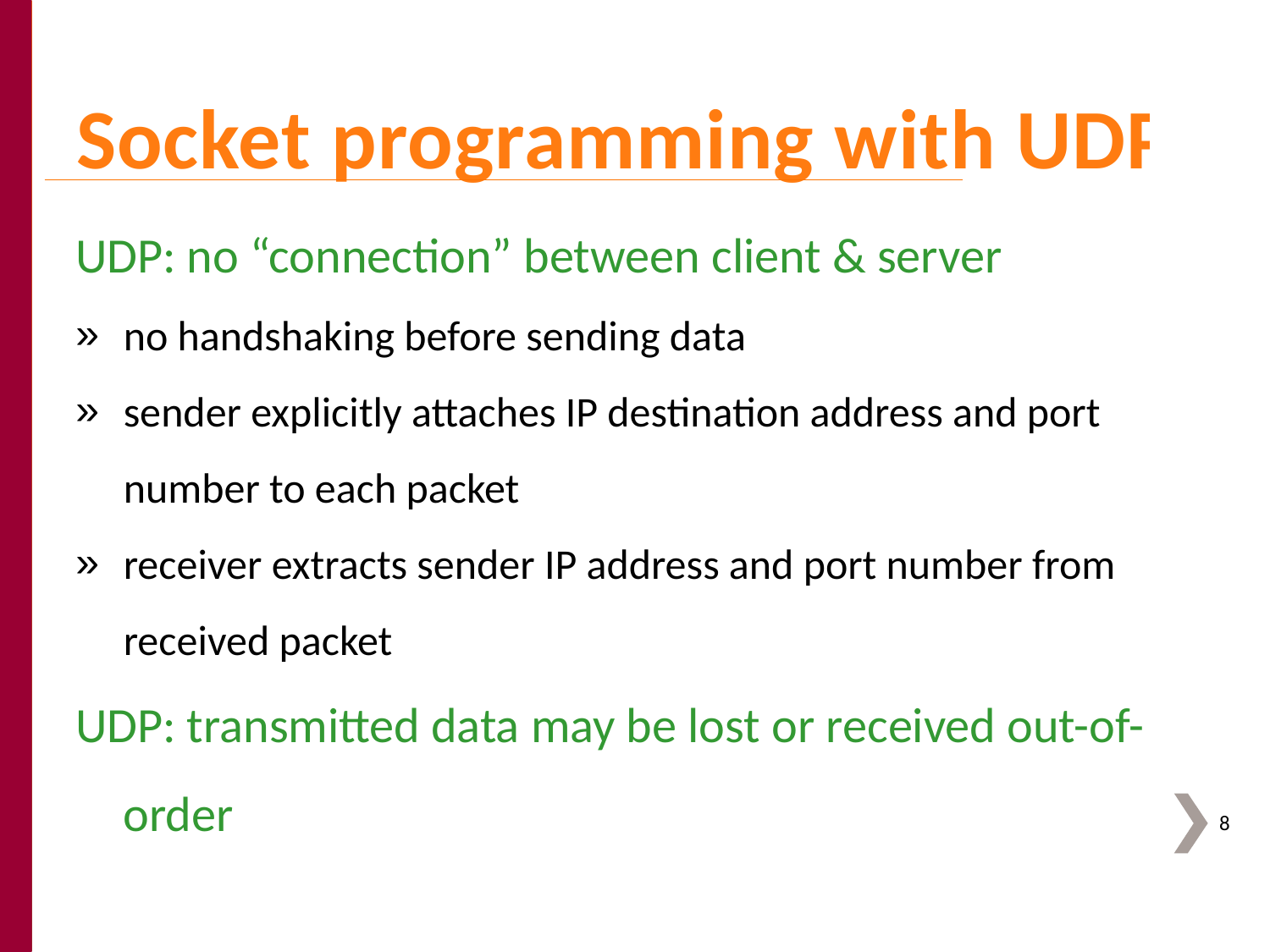

Socket programming with UDP
UDP: no “connection” between client & server
no handshaking before sending data
sender explicitly attaches IP destination address and port number to each packet
receiver extracts sender IP address and port number from received packet
UDP: transmitted data may be lost or received out-of-order

8